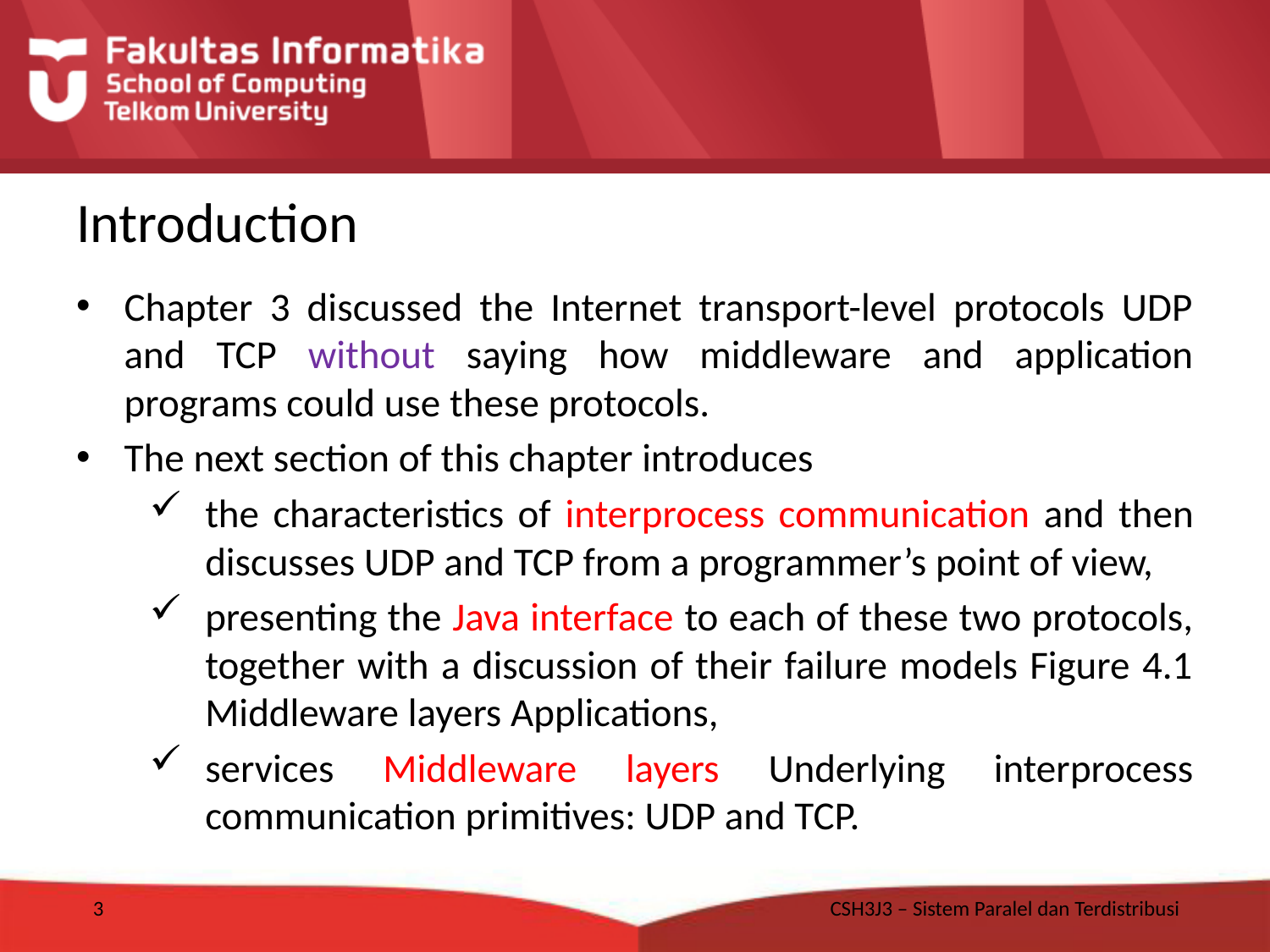

# Introduction
Chapter 3 discussed the Internet transport-level protocols UDP and TCP without saying how middleware and application programs could use these protocols.
The next section of this chapter introduces
the characteristics of interprocess communication and then discusses UDP and TCP from a programmer’s point of view,
presenting the Java interface to each of these two protocols, together with a discussion of their failure models Figure 4.1 Middleware layers Applications,
services Middleware layers Underlying interprocess communication primitives: UDP and TCP.
3
CSH3J3 – Sistem Paralel dan Terdistribusi